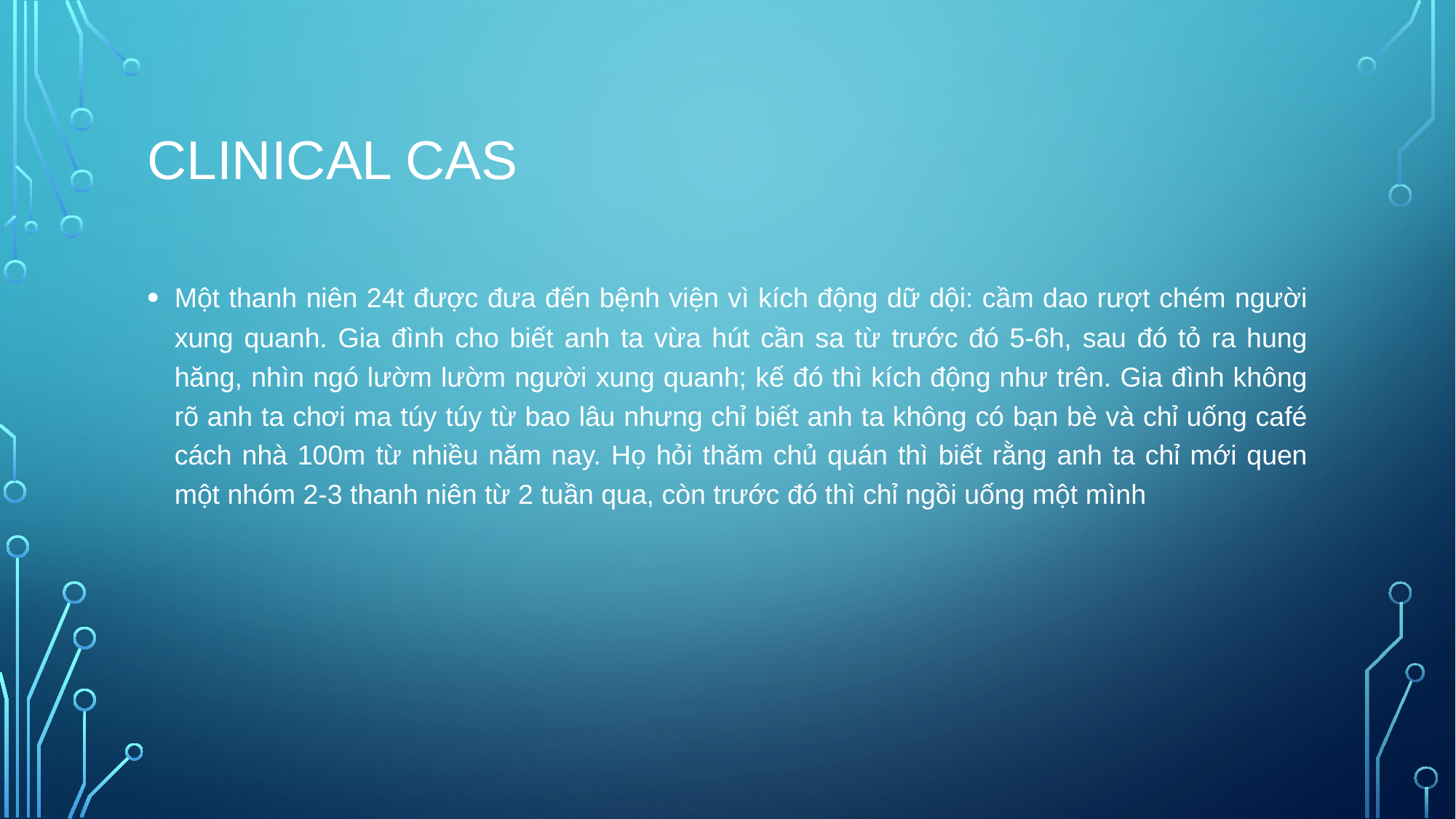

# Clinical cas
Một thanh niên 24t được đưa đến bệnh viện vì kích động dữ dội: cầm dao rượt chém người xung quanh. Gia đình cho biết anh ta vừa hút cần sa từ trước đó 5-6h, sau đó tỏ ra hung hăng, nhìn ngó lườm lườm người xung quanh; kế đó thì kích động như trên. Gia đình không rõ anh ta chơi ma túy túy từ bao lâu nhưng chỉ biết anh ta không có bạn bè và chỉ uống café cách nhà 100m từ nhiều năm nay. Họ hỏi thăm chủ quán thì biết rằng anh ta chỉ mới quen một nhóm 2-3 thanh niên từ 2 tuần qua, còn trước đó thì chỉ ngồi uống một mình